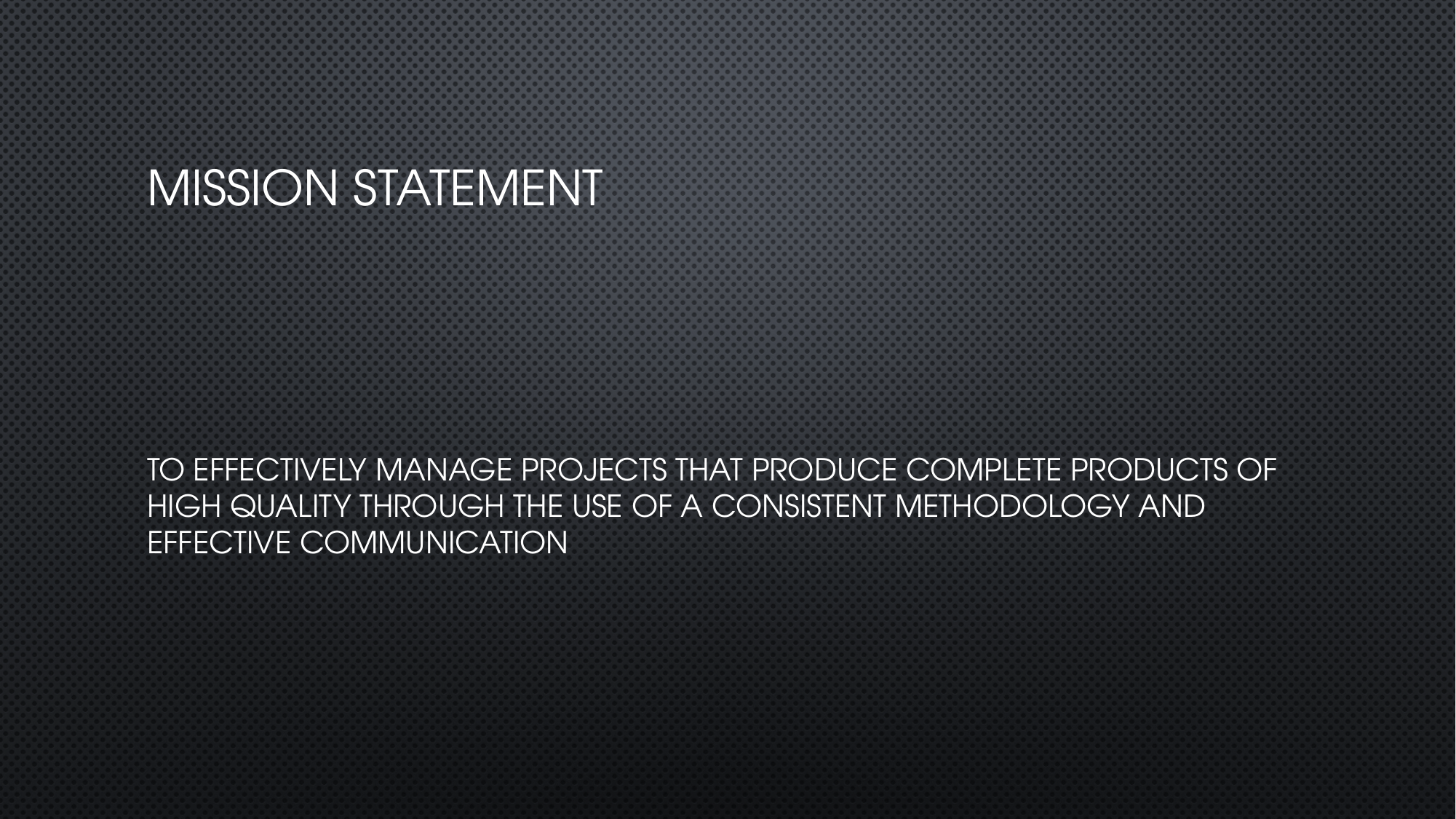

# Mission statement
To effectively manage projects that produce complete products of high quality through the use of a consistent methodology and effective communication